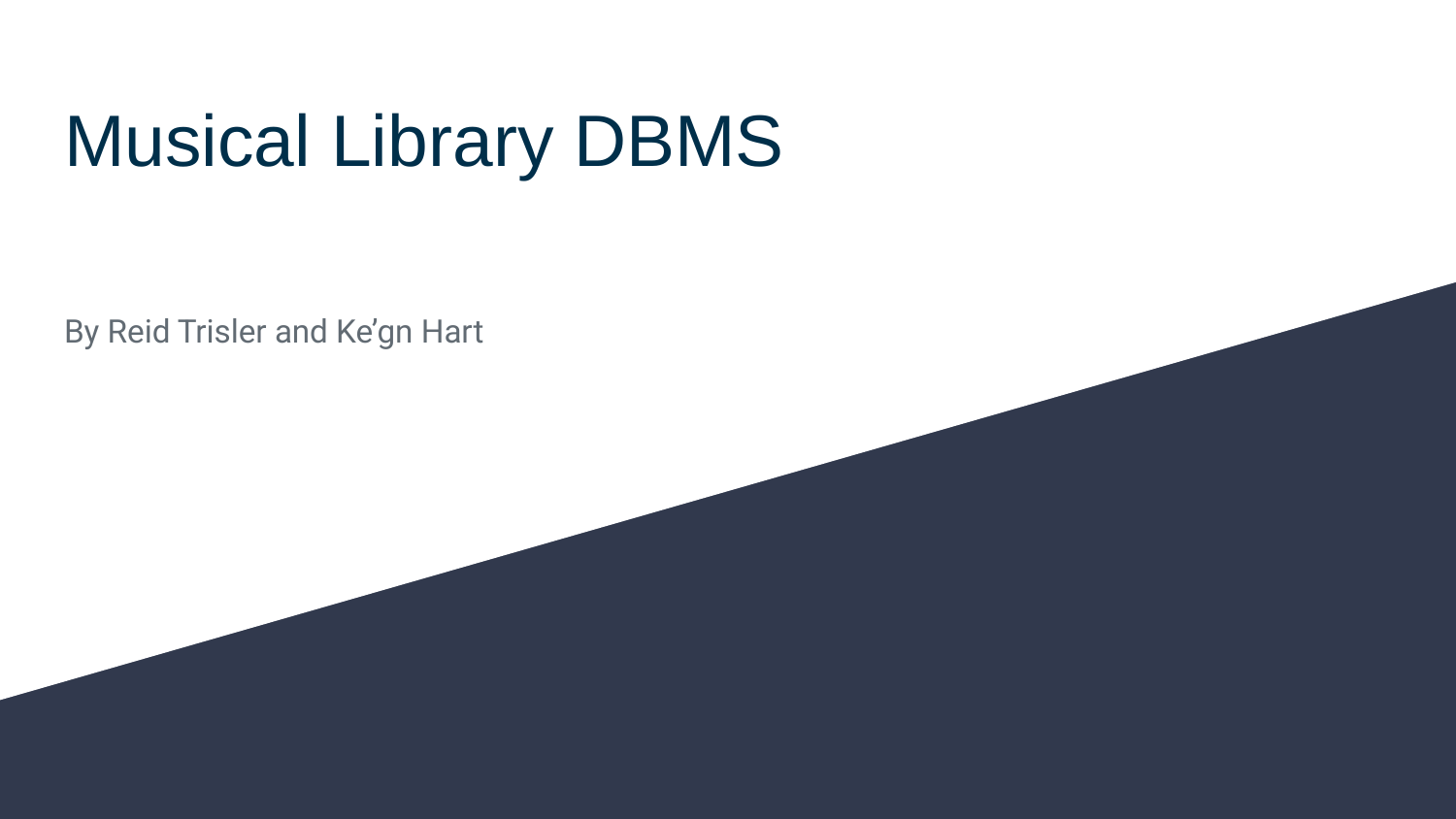

# Musical Library DBMS
By Reid Trisler and Ke’gn Hart